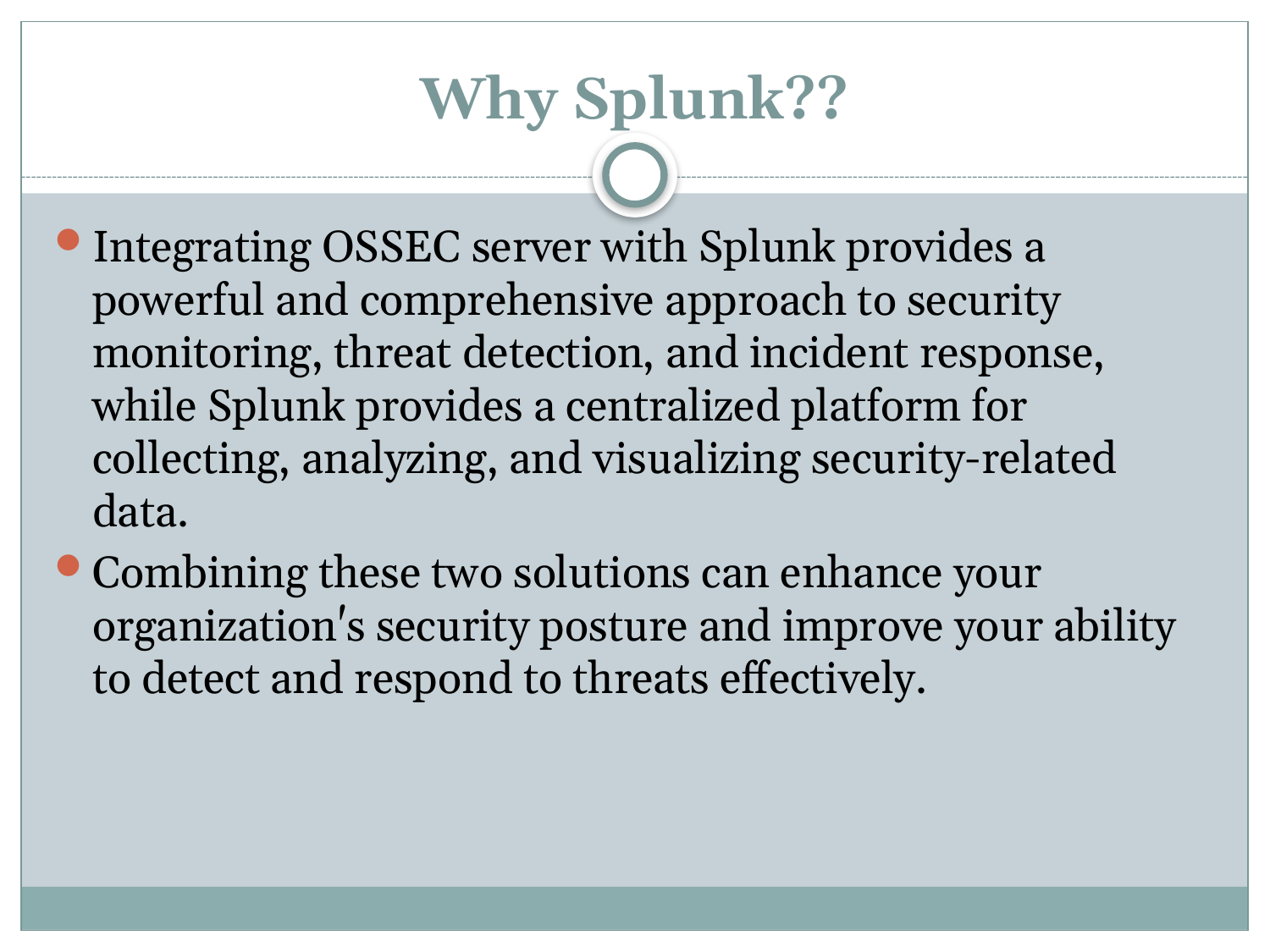

# Why Splunk??
Integrating OSSEC server with Splunk provides a powerful and comprehensive approach to security monitoring, threat detection, and incident response, while Splunk provides a centralized platform for collecting, analyzing, and visualizing security-related data.
Combining these two solutions can enhance your organization's security posture and improve your ability to detect and respond to threats effectively.